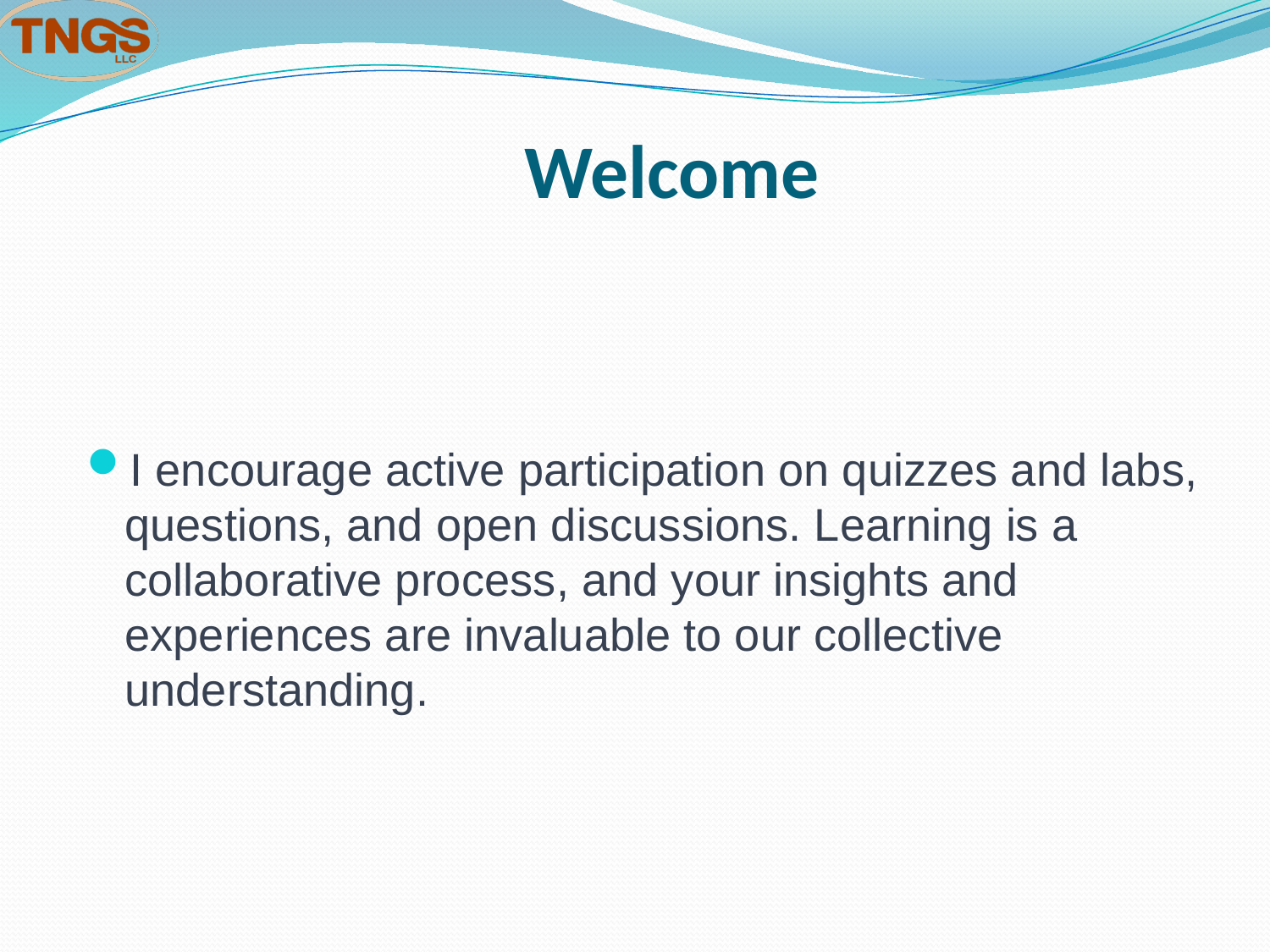

# Welcome
I encourage active participation on quizzes and labs, questions, and open discussions. Learning is a collaborative process, and your insights and experiences are invaluable to our collective understanding.